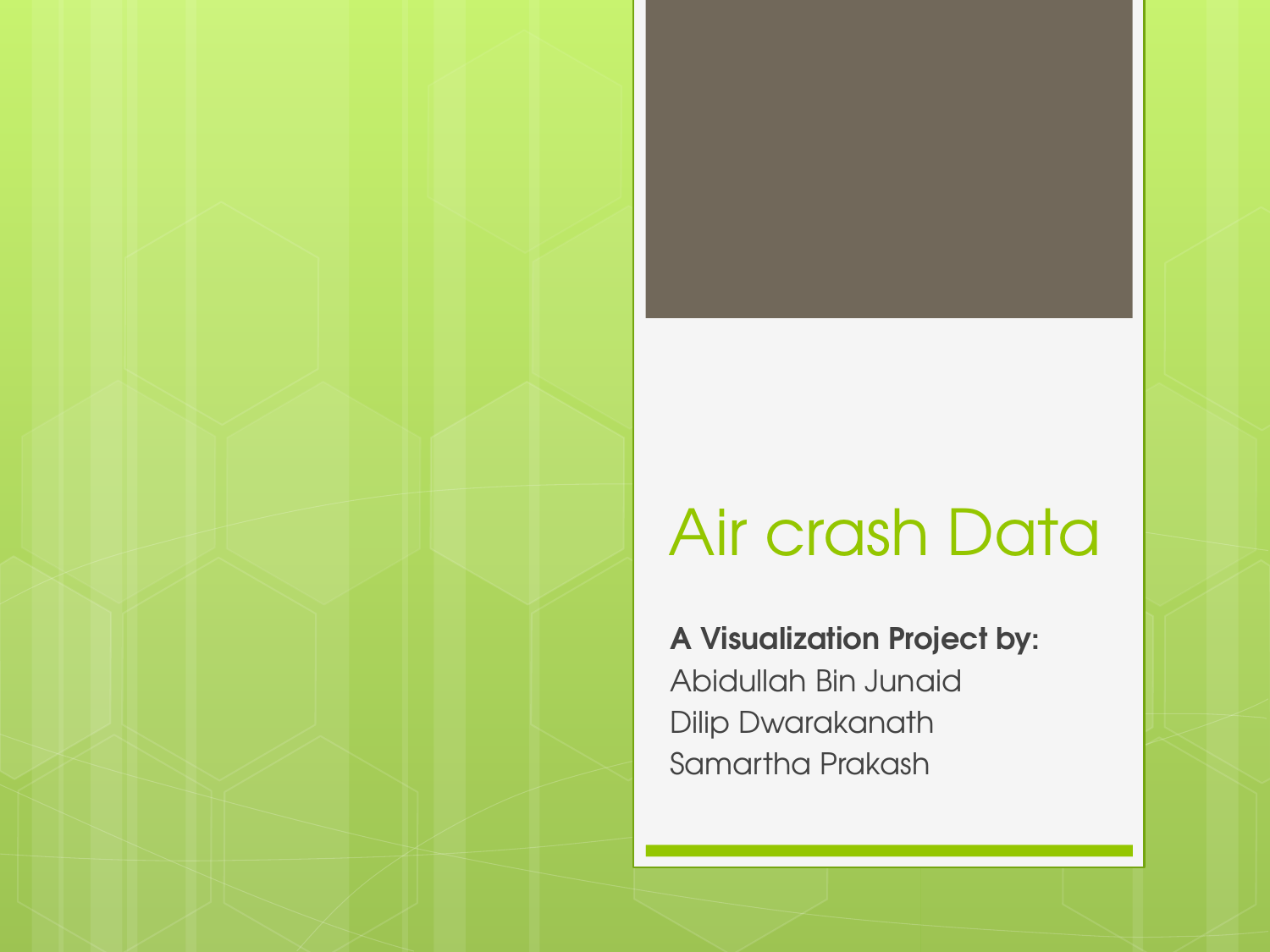

# Air crash Data
A Visualization Project by:
Abidullah Bin Junaid
Dilip Dwarakanath
Samartha Prakash